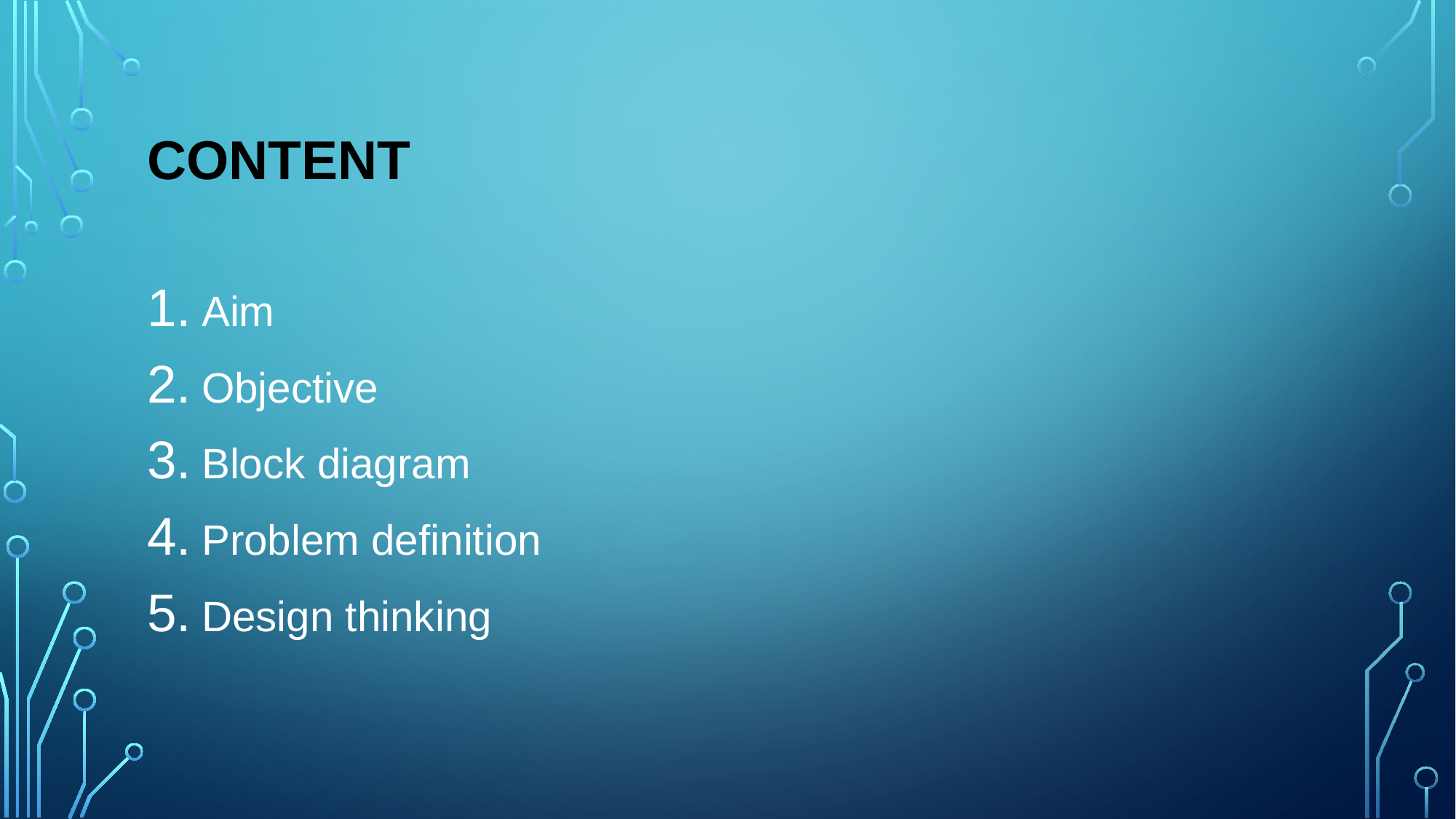

# Content
Aim
Objective
Block diagram
Problem definition
Design thinking